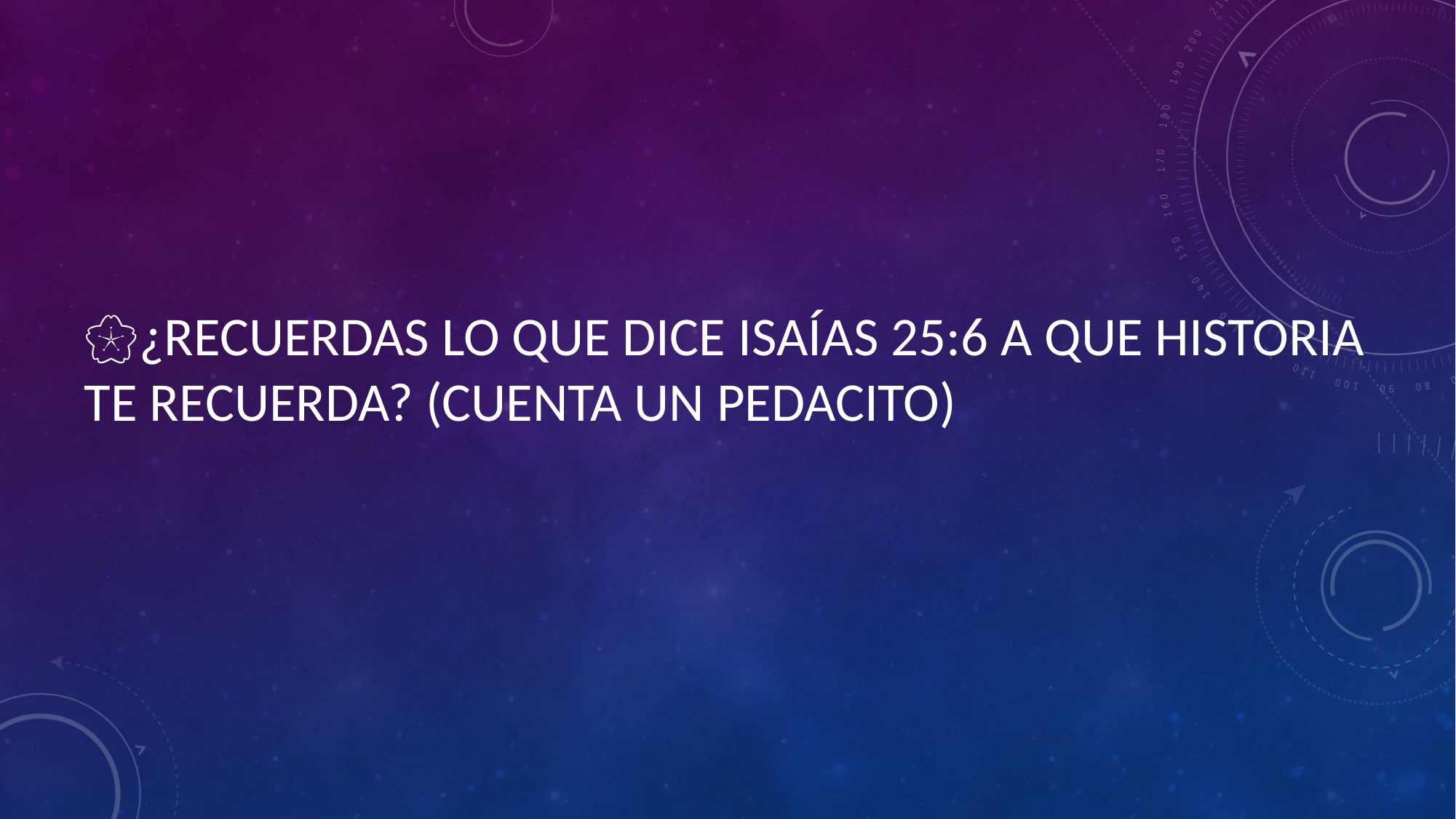

# 🌸¿Recuerdas lo que dice Isaías 25:6 A que historia te recuerda? (Cuenta un pedacito)